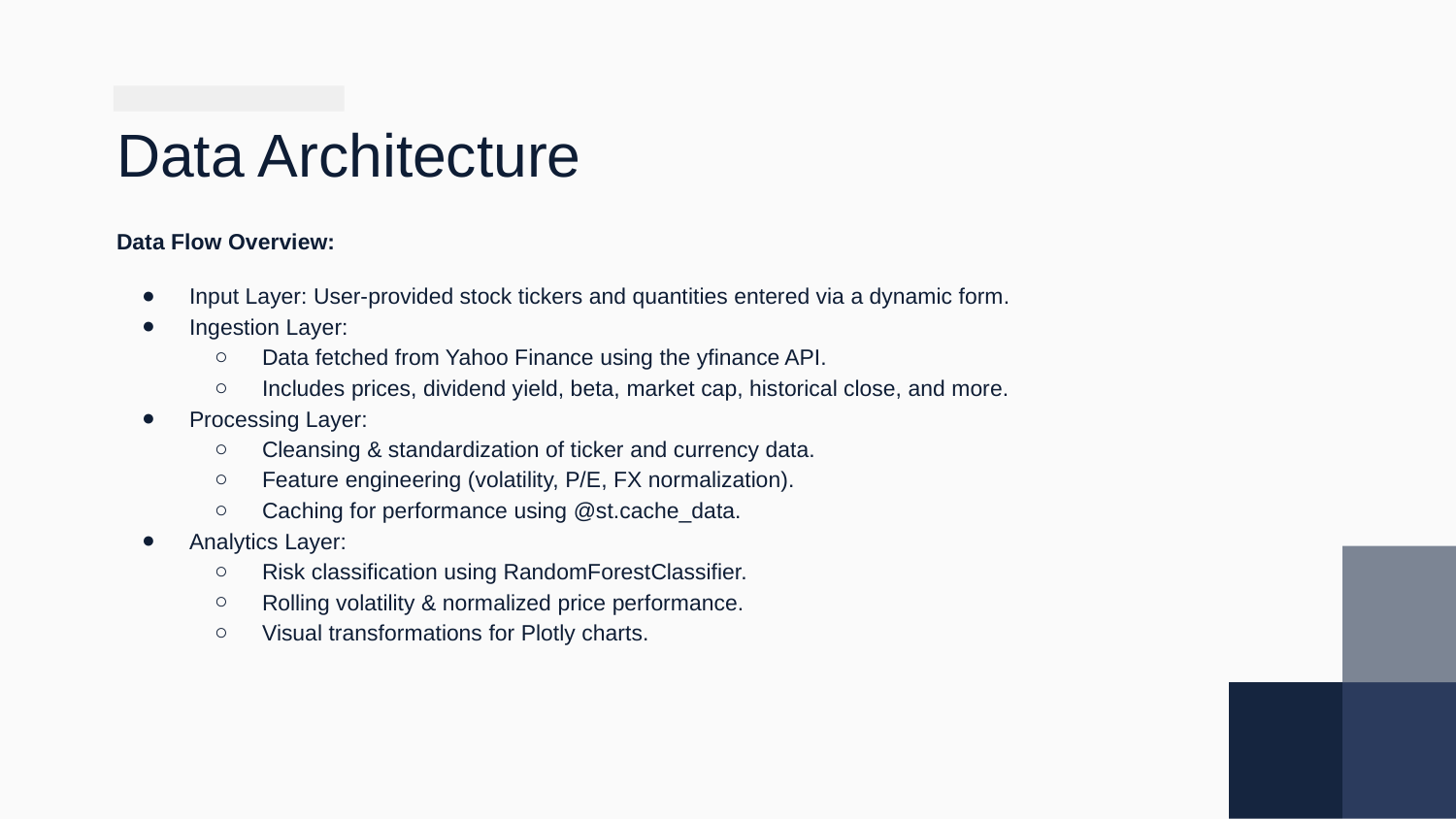

# Data Architecture
Data Flow Overview:
Input Layer: User-provided stock tickers and quantities entered via a dynamic form.
Ingestion Layer:
Data fetched from Yahoo Finance using the yfinance API.
Includes prices, dividend yield, beta, market cap, historical close, and more.
Processing Layer:
Cleansing & standardization of ticker and currency data.
Feature engineering (volatility, P/E, FX normalization).
Caching for performance using @st.cache_data.
Analytics Layer:
Risk classification using RandomForestClassifier.
Rolling volatility & normalized price performance.
Visual transformations for Plotly charts.